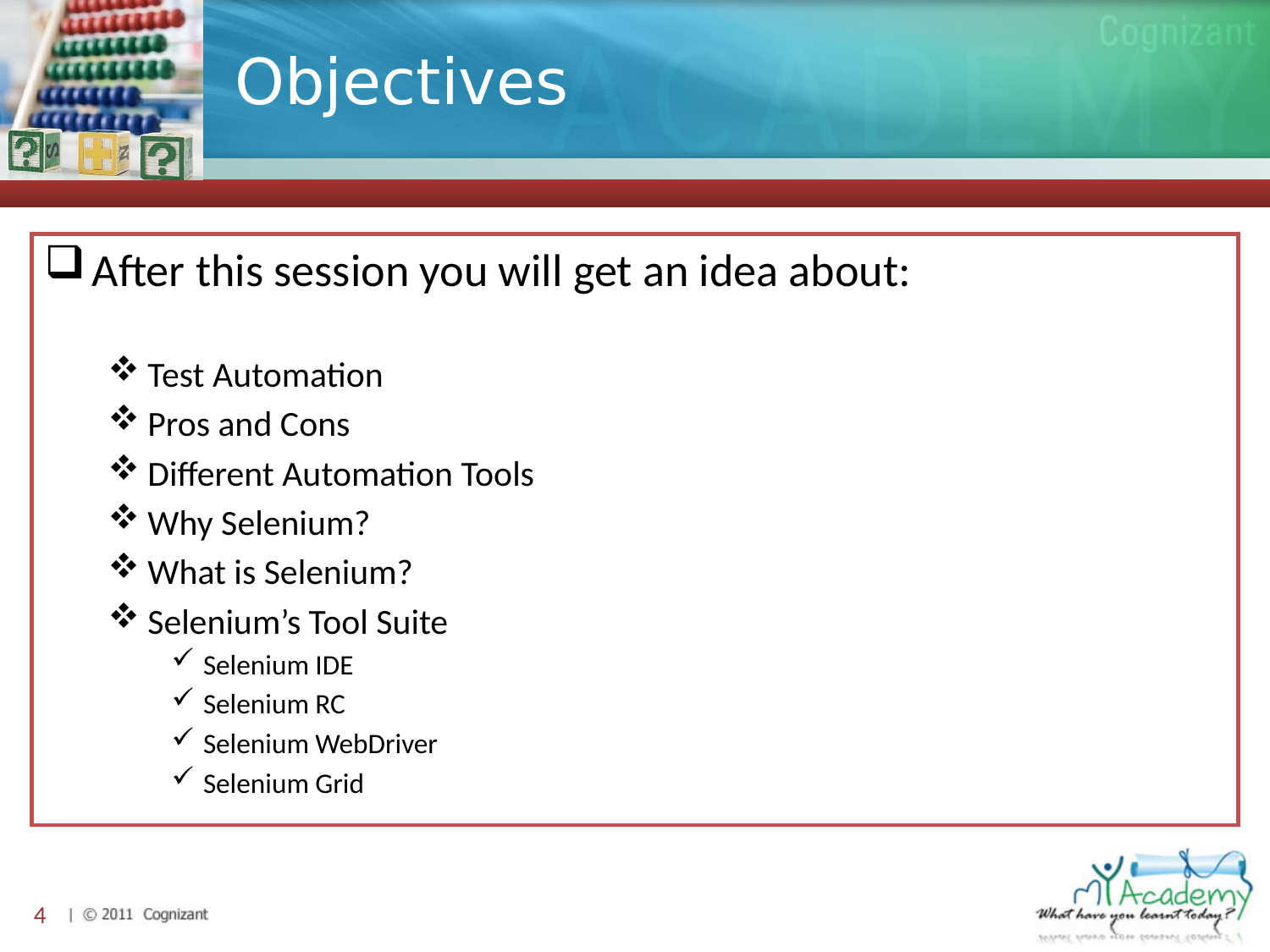

# Objectives
After this session you will get an idea about:

Test Automation
Pros and Cons
Different Automation Tools
Why Selenium?
What is Selenium?
Selenium’s Tool Suite
Selenium IDE
Selenium RC
Selenium WebDriver
Selenium Grid

4